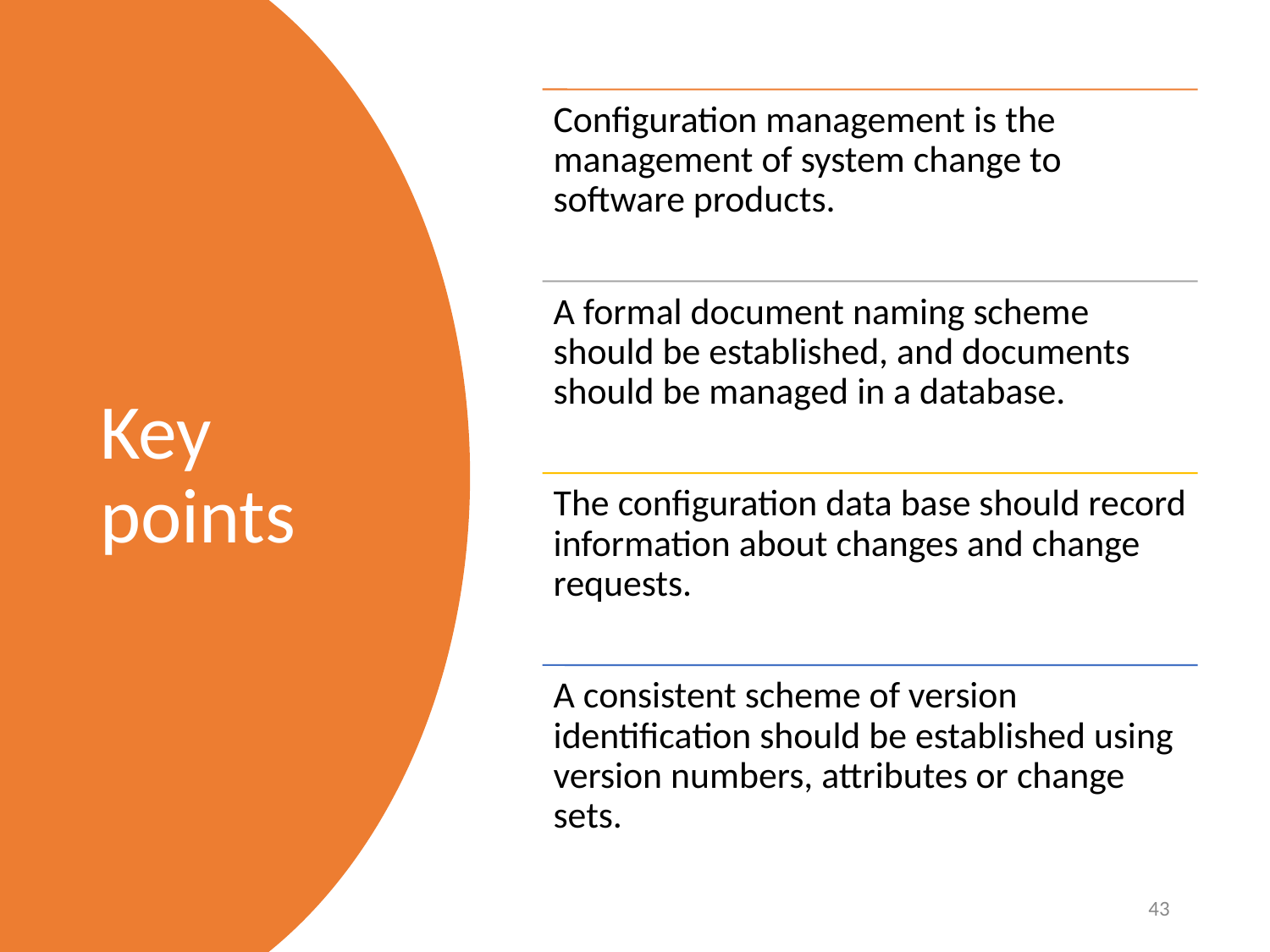

Configuration management is the management of system change to software products.
A formal document naming scheme should be established, and documents should be managed in a database.
The configuration data base should record information about changes and change requests.
A consistent scheme of version identification should be established using version numbers, attributes or change sets.
Key points
43